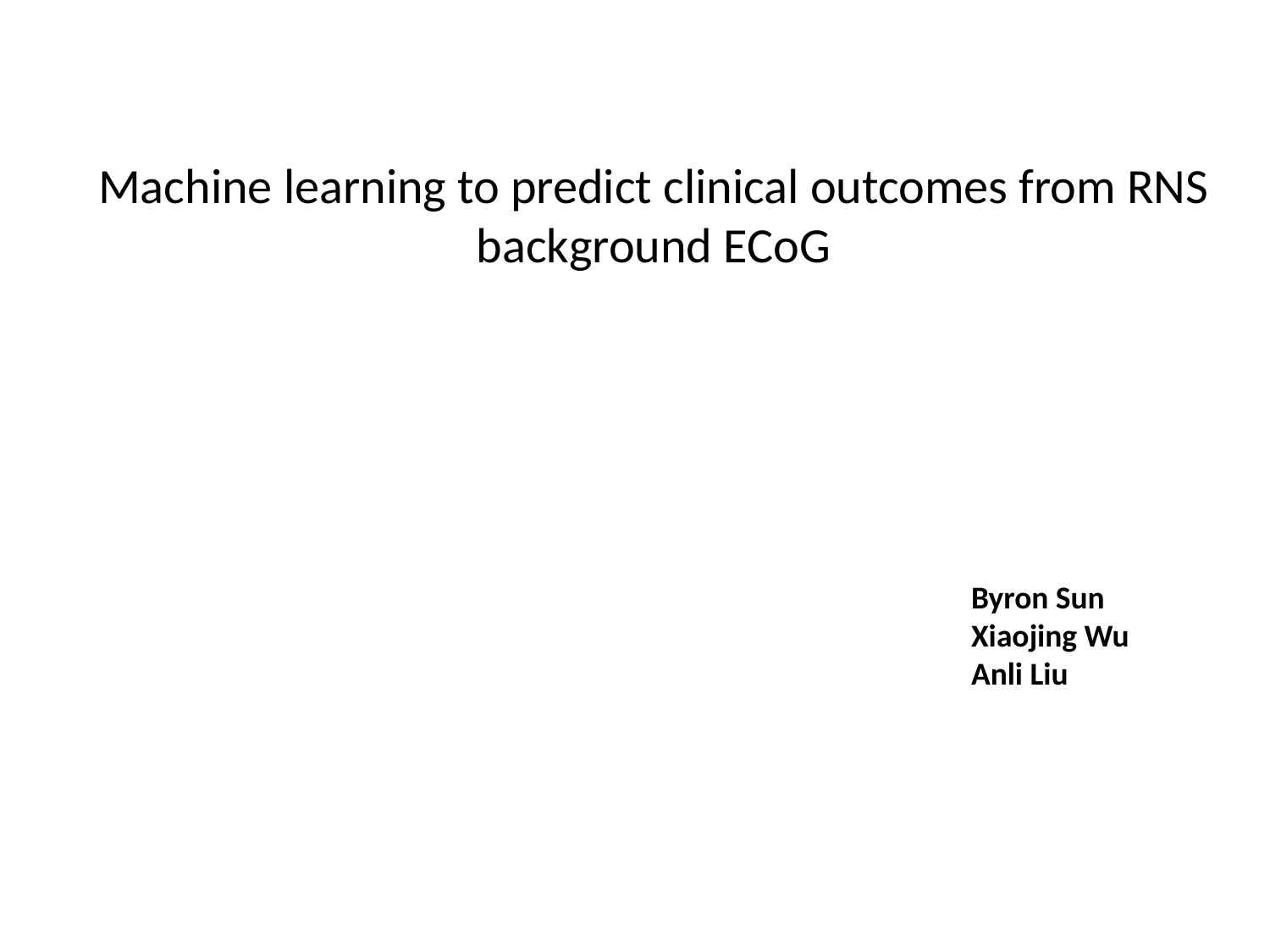

Machine learning to predict clinical outcomes from RNS background ECoG
Byron Sun
Xiaojing Wu
Anli Liu